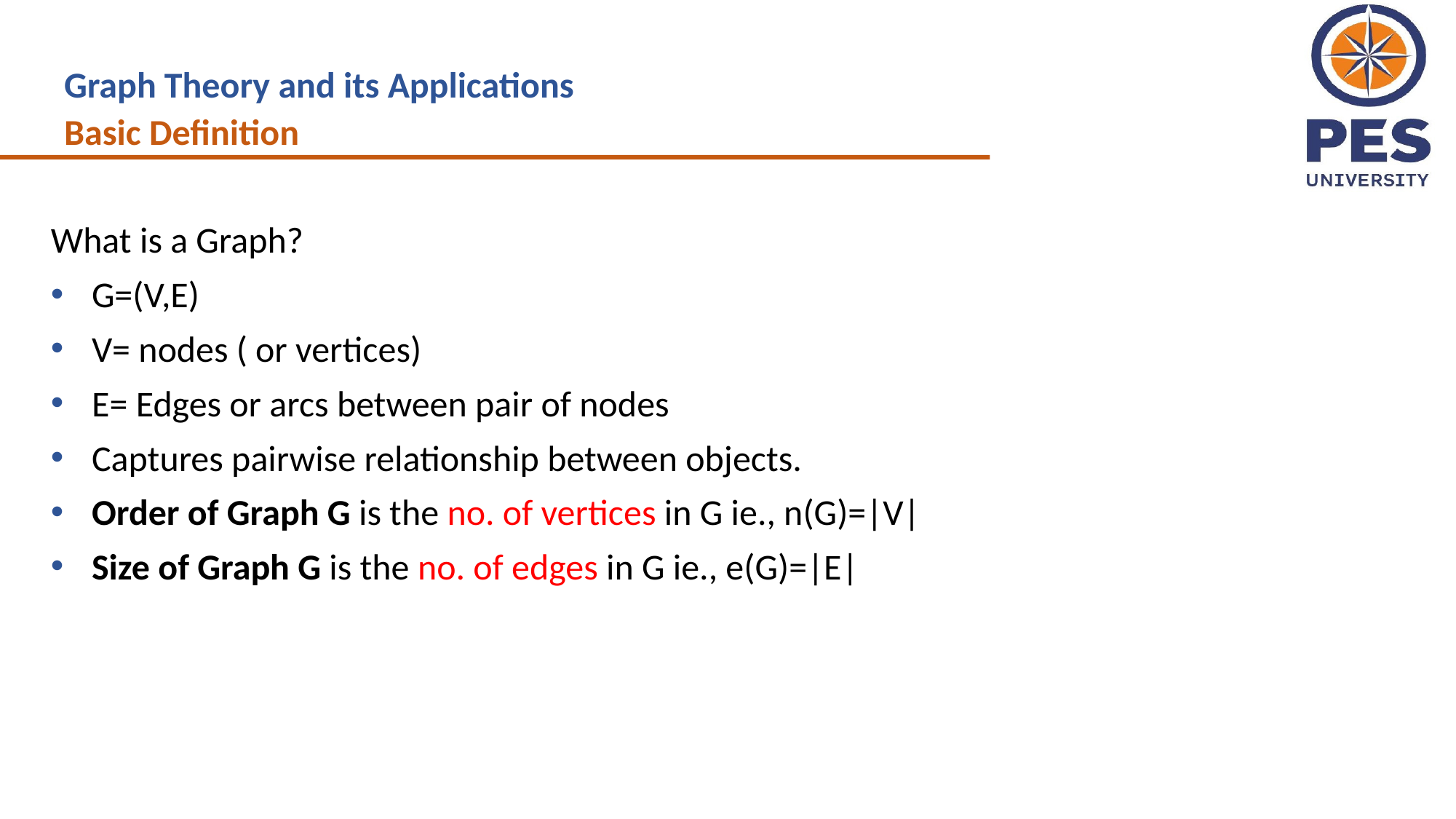

Graph Theory and its Applications
Basic Definition

What is a Graph?
G=(V,E)
V= nodes ( or vertices)
E= Edges or arcs between pair of nodes
Captures pairwise relationship between objects.
Order of Graph G is the no. of vertices in G ie., n(G)=|V|
Size of Graph G is the no. of edges in G ie., e(G)=|E|